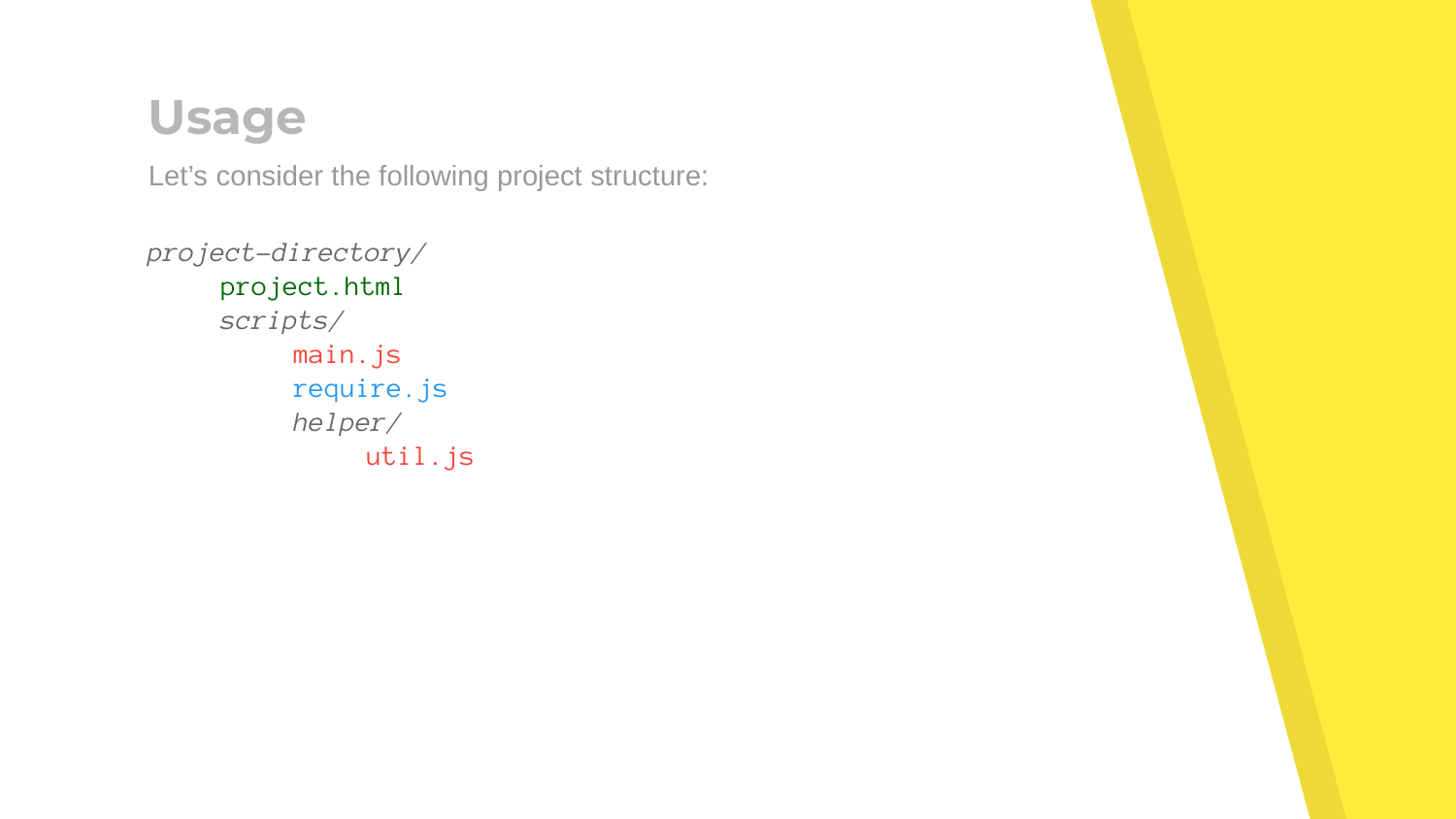

Usage
Let’s consider the following project structure:
project-directory/
project.html
scripts/
main.js
require.js
helper/
util.js